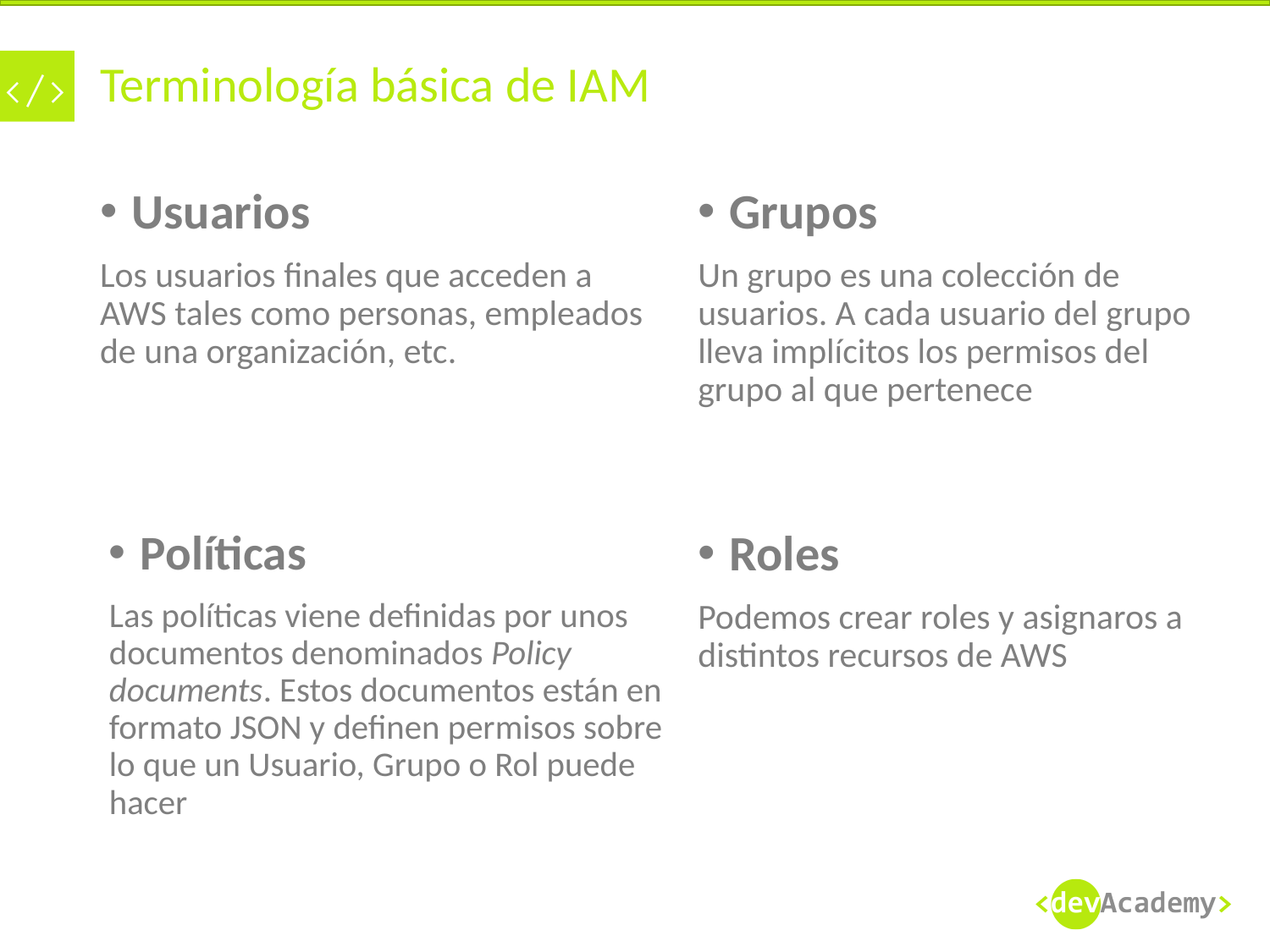

# Terminología básica de IAM
Usuarios
Los usuarios finales que acceden a AWS tales como personas, empleados de una organización, etc.
Grupos
Un grupo es una colección de usuarios. A cada usuario del grupo lleva implícitos los permisos del grupo al que pertenece
Políticas
Las políticas viene definidas por unos documentos denominados Policy documents. Estos documentos están en formato JSON y definen permisos sobre lo que un Usuario, Grupo o Rol puede hacer
Roles
Podemos crear roles y asignaros a distintos recursos de AWS